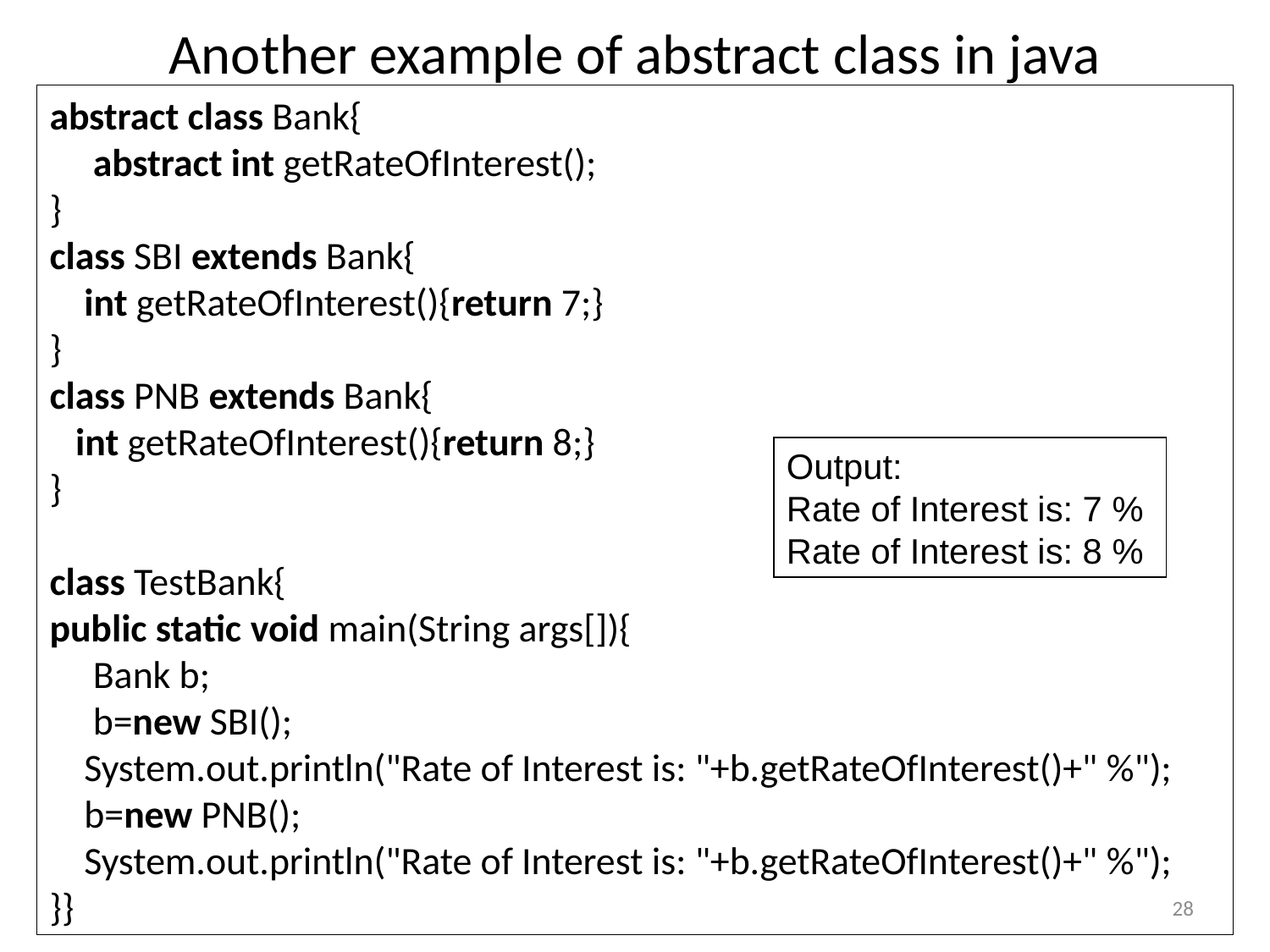

# Another example of abstract class in java
abstract class Bank{
     abstract int getRateOfInterest();
}
class SBI extends Bank{
    int getRateOfInterest(){return 7;}
}
class PNB extends Bank{
   int getRateOfInterest(){return 8;}
}

class TestBank{
public static void main(String args[]){
     Bank b;
     b=new SBI();
    System.out.println("Rate of Interest is: "+b.getRateOfInterest()+" %");
    b=new PNB();
    System.out.println("Rate of Interest is: "+b.getRateOfInterest()+" %");
}}
Output:
Rate of Interest is: 7 %
Rate of Interest is: 8 %
28